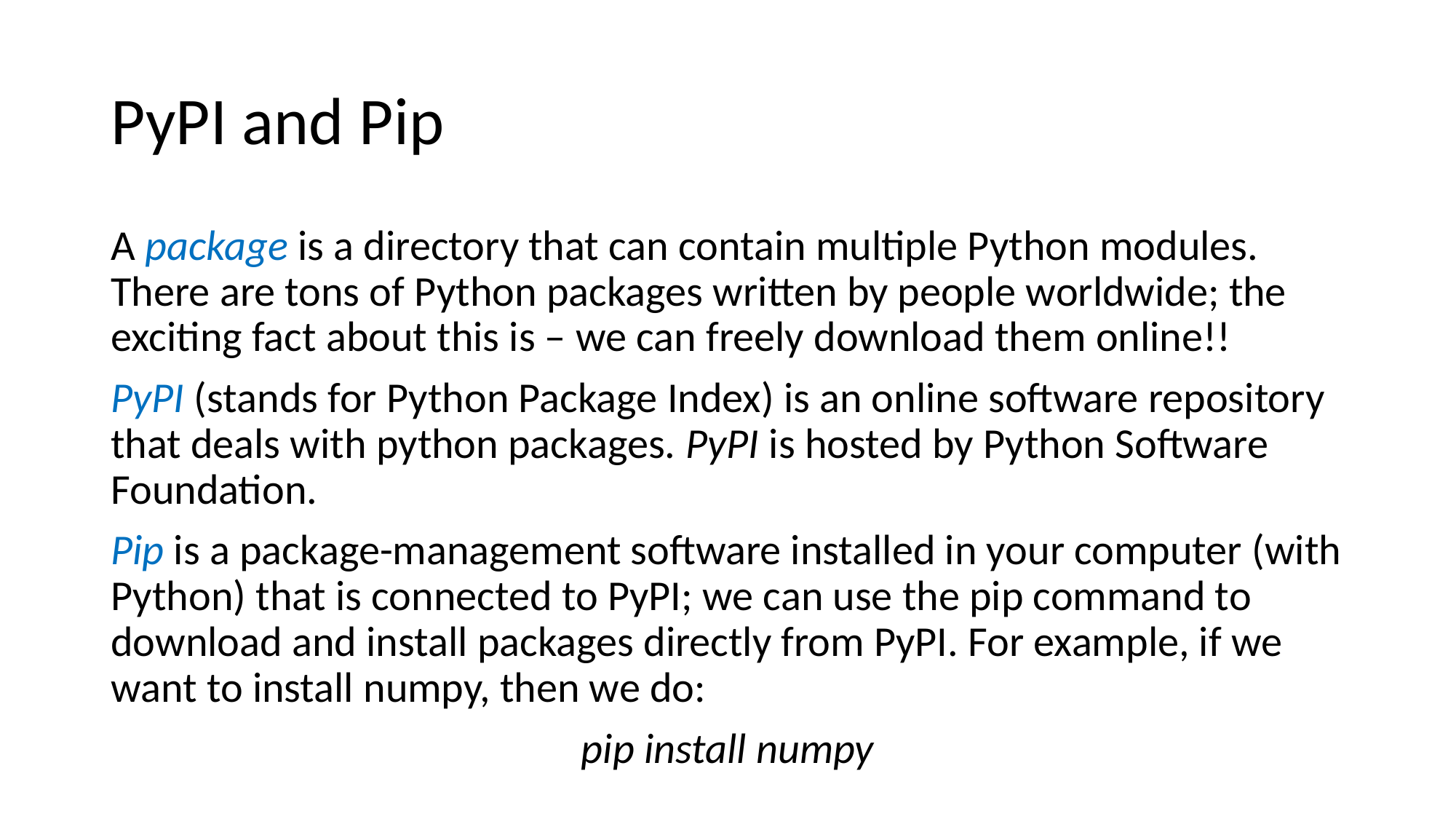

# PyPI and Pip
A package is a directory that can contain multiple Python modules. There are tons of Python packages written by people worldwide; the exciting fact about this is – we can freely download them online!!
PyPI (stands for Python Package Index) is an online software repository that deals with python packages. PyPI is hosted by Python Software Foundation.
Pip is a package-management software installed in your computer (with Python) that is connected to PyPI; we can use the pip command to download and install packages directly from PyPI. For example, if we want to install numpy, then we do:
pip install numpy